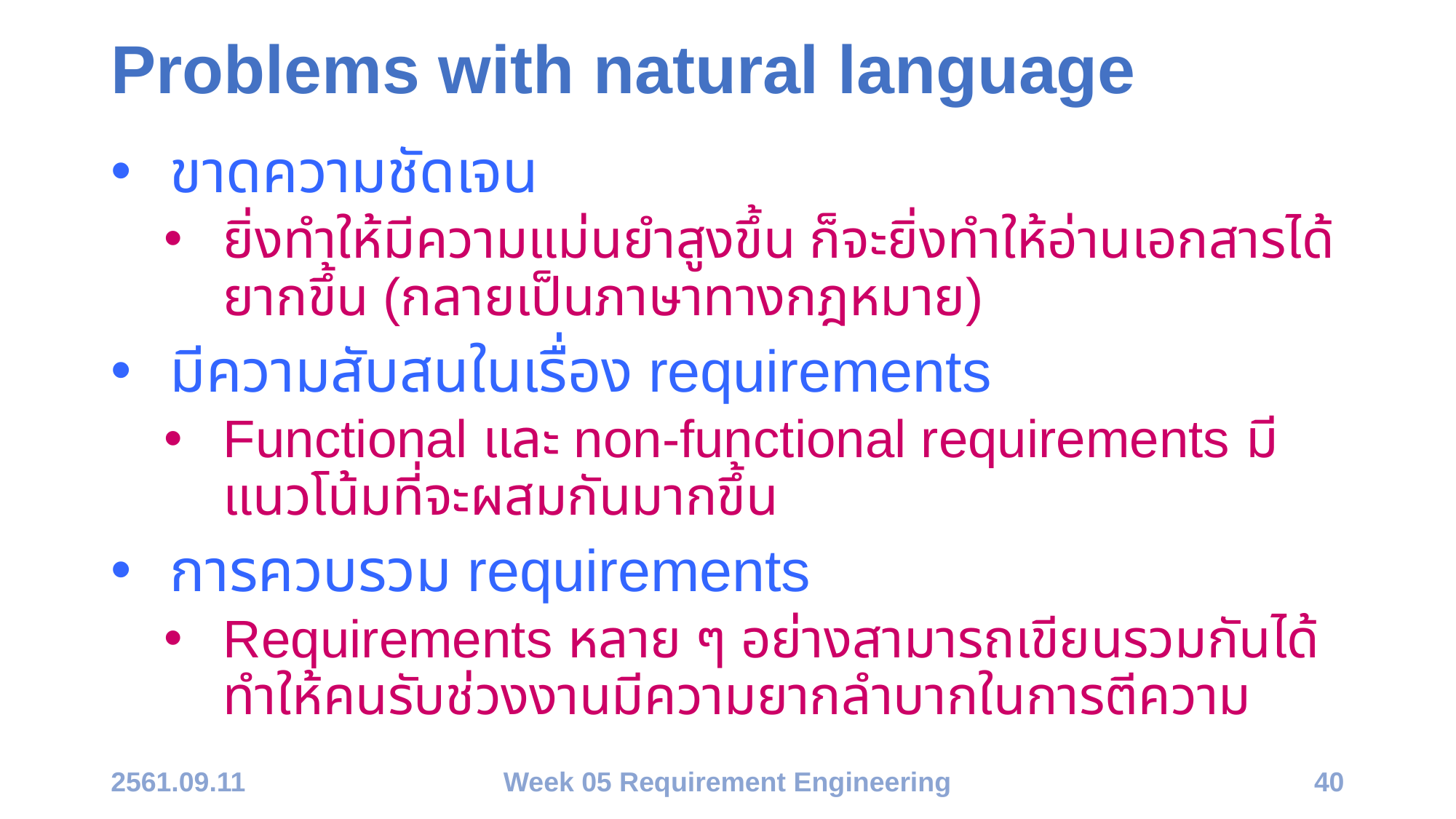

# Problems with natural language
ขาดความชัดเจน
ยิ่งทำให้มีความแม่นยำสูงขึ้น ก็จะยิ่งทำให้อ่านเอกสารได้ยากขึ้น (กลายเป็นภาษาทางกฎหมาย)
มีความสับสนในเรื่อง requirements
Functional และ non-functional requirements มีแนวโน้มที่จะผสมกันมากขึ้น
การควบรวม requirements
Requirements หลาย ๆ อย่างสามารถเขียนรวมกันได้ ทำให้คนรับช่วงงานมีความยากลำบากในการตีความ
2561.09.11
Week 05 Requirement Engineering
40